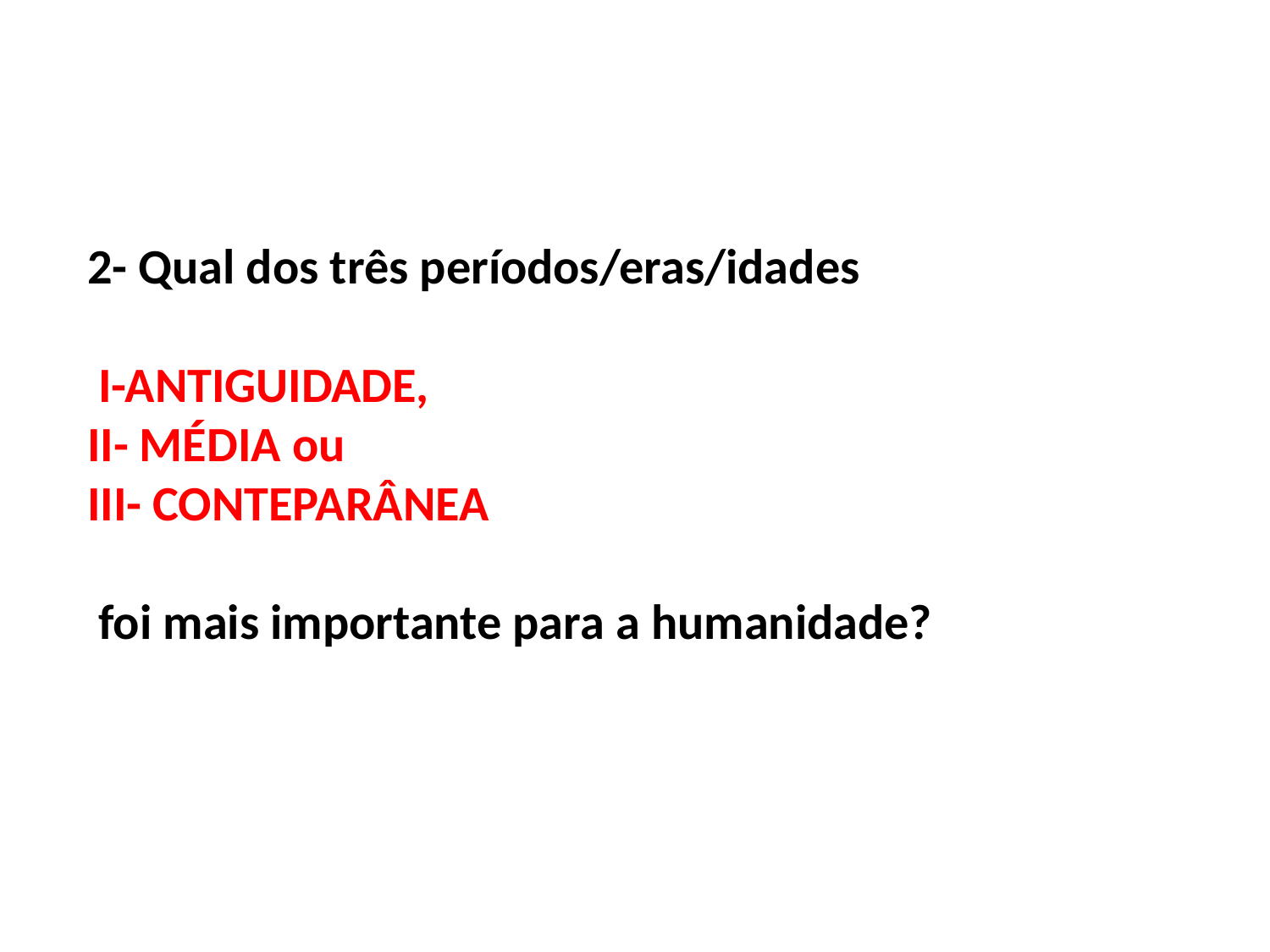

2- Qual dos três períodos/eras/idades

 I-ANTIGUIDADE,
II- MÉDIA ou
III- CONTEPARÂNEA

 foi mais importante para a humanidade?